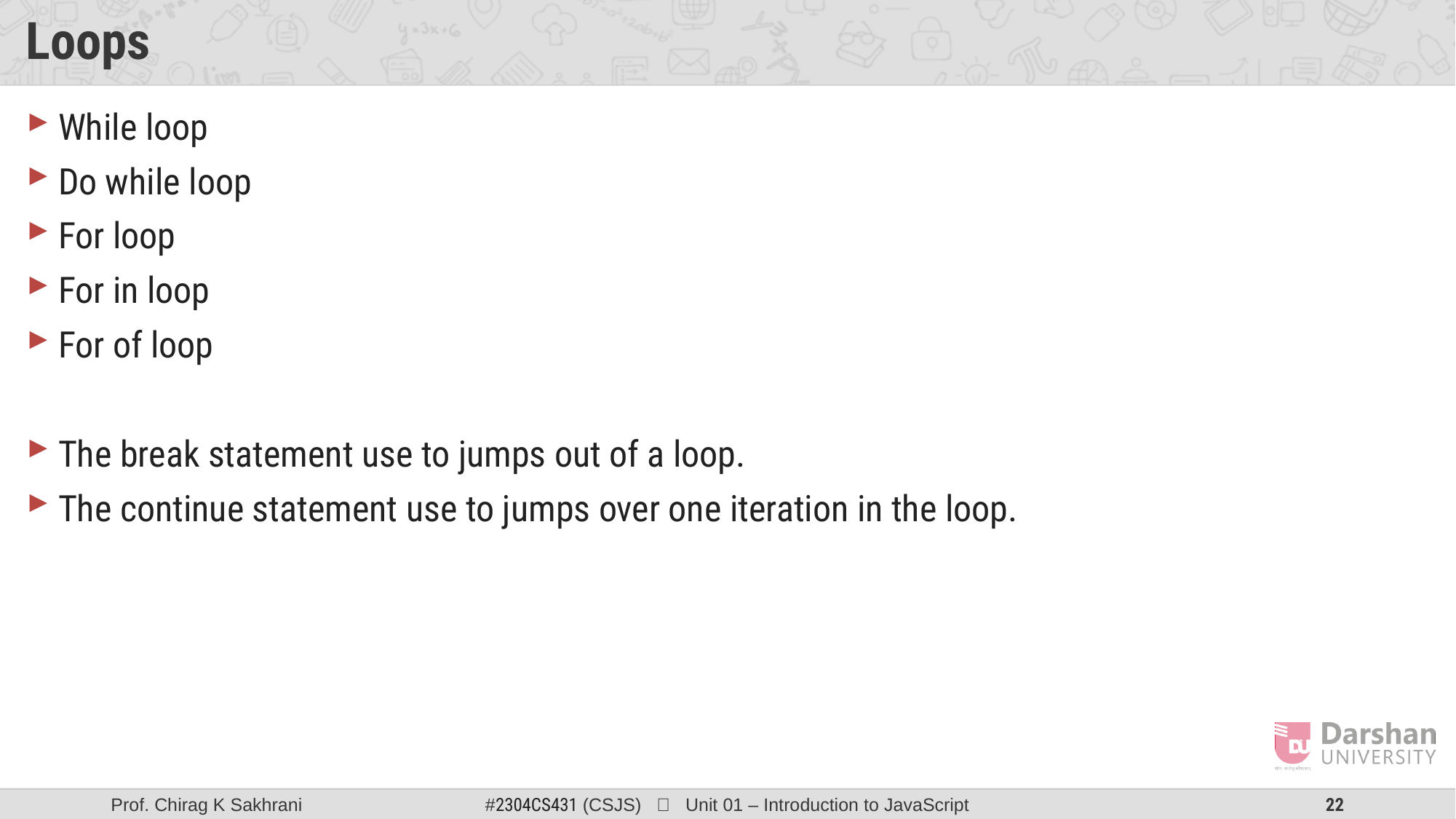

# Loops
While loop
Do while loop
For loop
For in loop
For of loop

The break statement use to jumps out of a loop.
The continue statement use to jumps over one iteration in the loop.